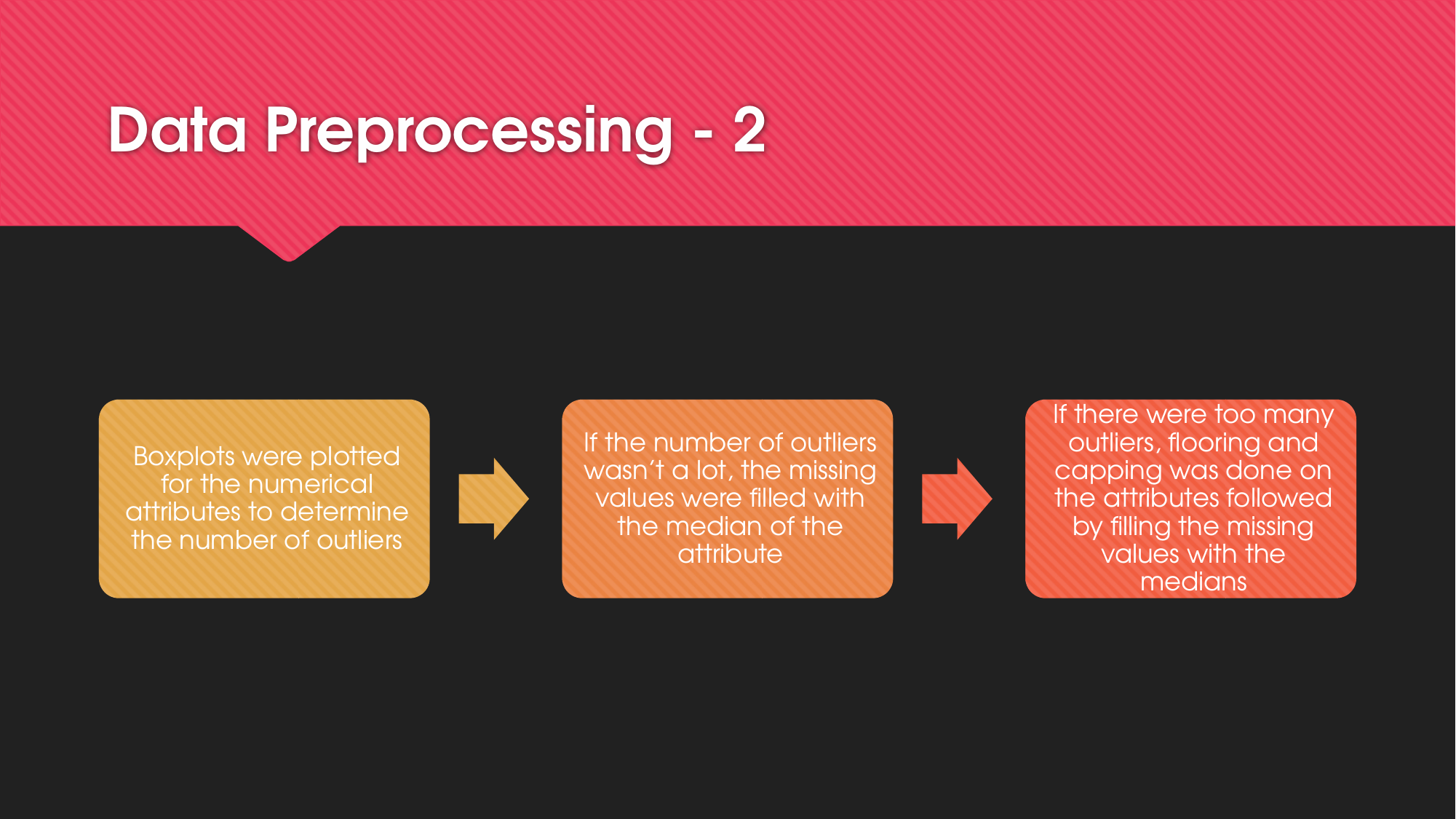

# Data Preprocessing - 2
Boxplots were plotted for the numerical attributes to determine the number of outliers

If the number of outliers wasn’t a lot, the missing values were filled with the median of the attribute

If there were too many outliers, flooring and capping was done on the attributes followed by filling the missing values with the medians